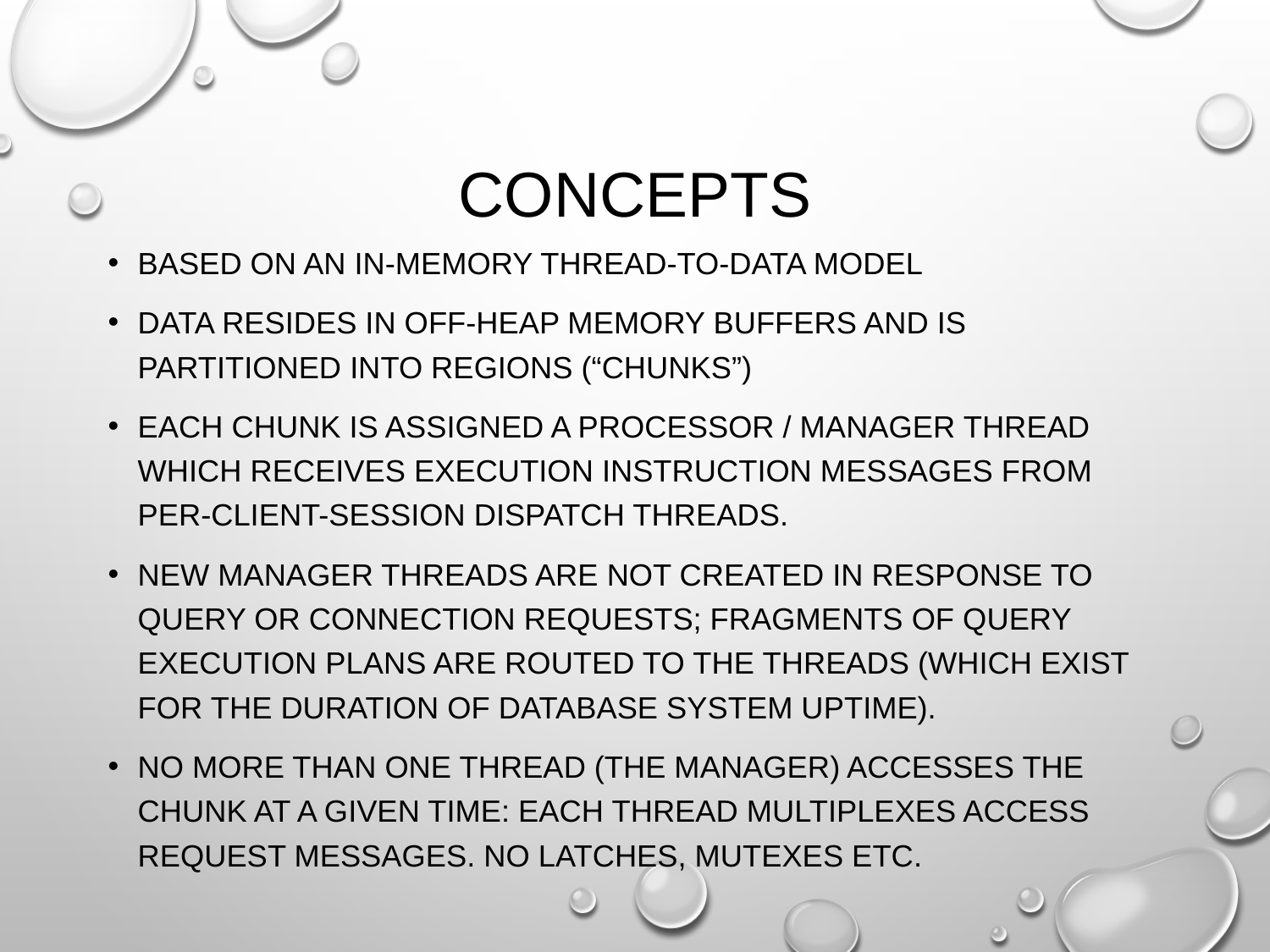

# CONCEPTS
based on an in-memory thread-to-data model
data resides in off-heap memory buffers and is partitioned into regions (“CHUNKS”)
Each chunk is assigned a processor / manager thread which receives execution instruction messages from per-client-session dispatch threads.
New manager threads are not created in response to query or connection requests; fragments of query execution plans are routed to the threads (which exist for the duration of database system uptime).
no more than one thread (the manager) accesses the chunk at a given time: each thread multiplexes access request messages. No latches, mutexes etc.